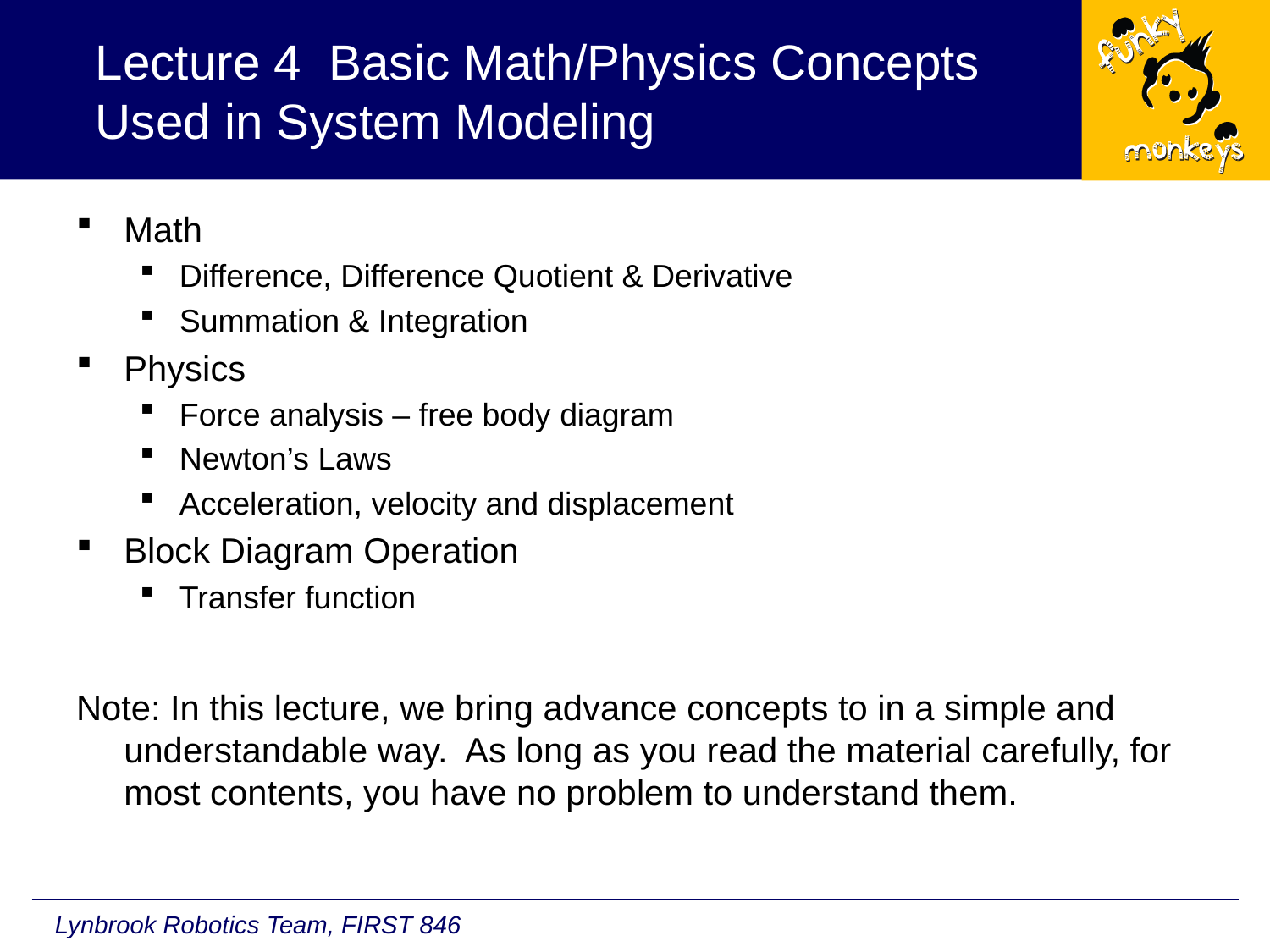

# Lecture 4  Basic Math/Physics Concepts Used in System Modeling
Math
Difference, Difference Quotient & Derivative
Summation & Integration
Physics
Force analysis – free body diagram
Newton’s Laws
Acceleration, velocity and displacement
Block Diagram Operation
Transfer function

Note: In this lecture, we bring advance concepts to in a simple and understandable way.  As long as you read the material carefully, for most contents, you have no problem to understand them.